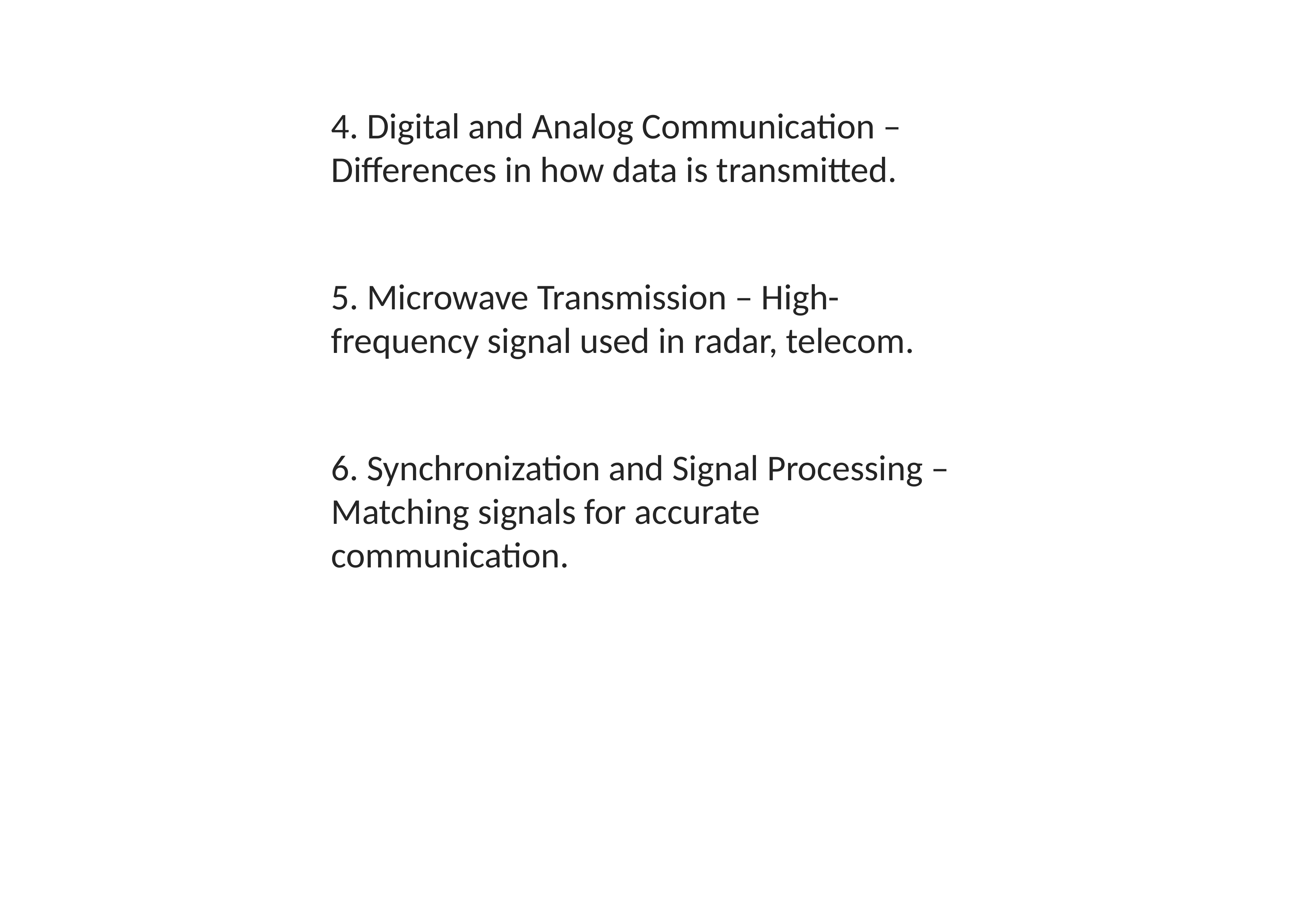

4. Digital and Analog Communication – Differences in how data is transmitted.

5. Microwave Transmission – High-frequency signal used in radar, telecom.

6. Synchronization and Signal Processing – Matching signals for accurate communication.